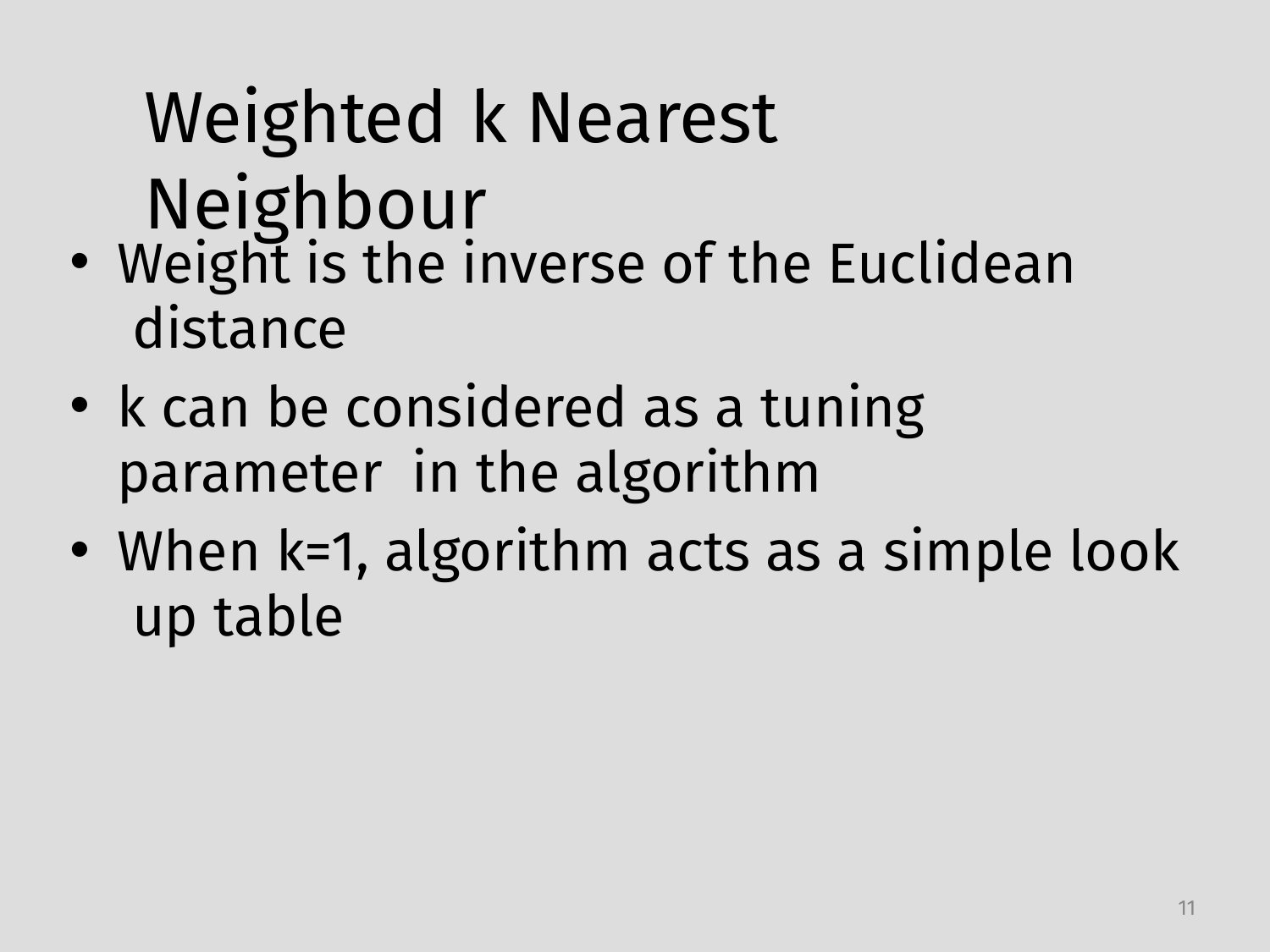

# Weighted	k Nearest Neighbour
Weight is the inverse of the Euclidean  distance
k can be considered as a tuning parameter  in the algorithm
When k=1, algorithm acts as a simple look  up table
11